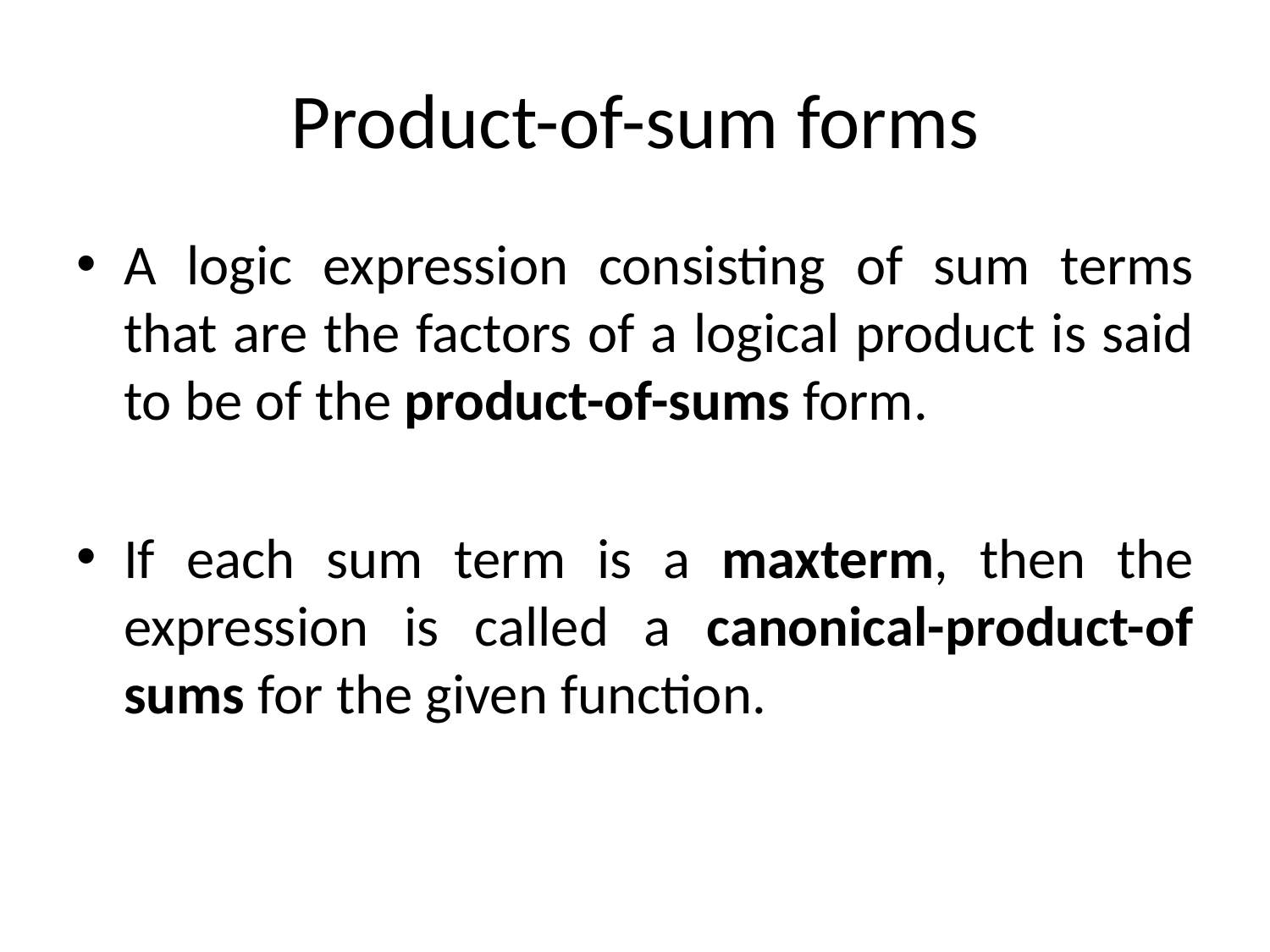

# Product-of-sum forms
A logic expression consisting of sum terms that are the factors of a logical product is said to be of the product-of-sums form.

If each sum term is a maxterm, then the expression is called a canonical-product-of sums for the given function.